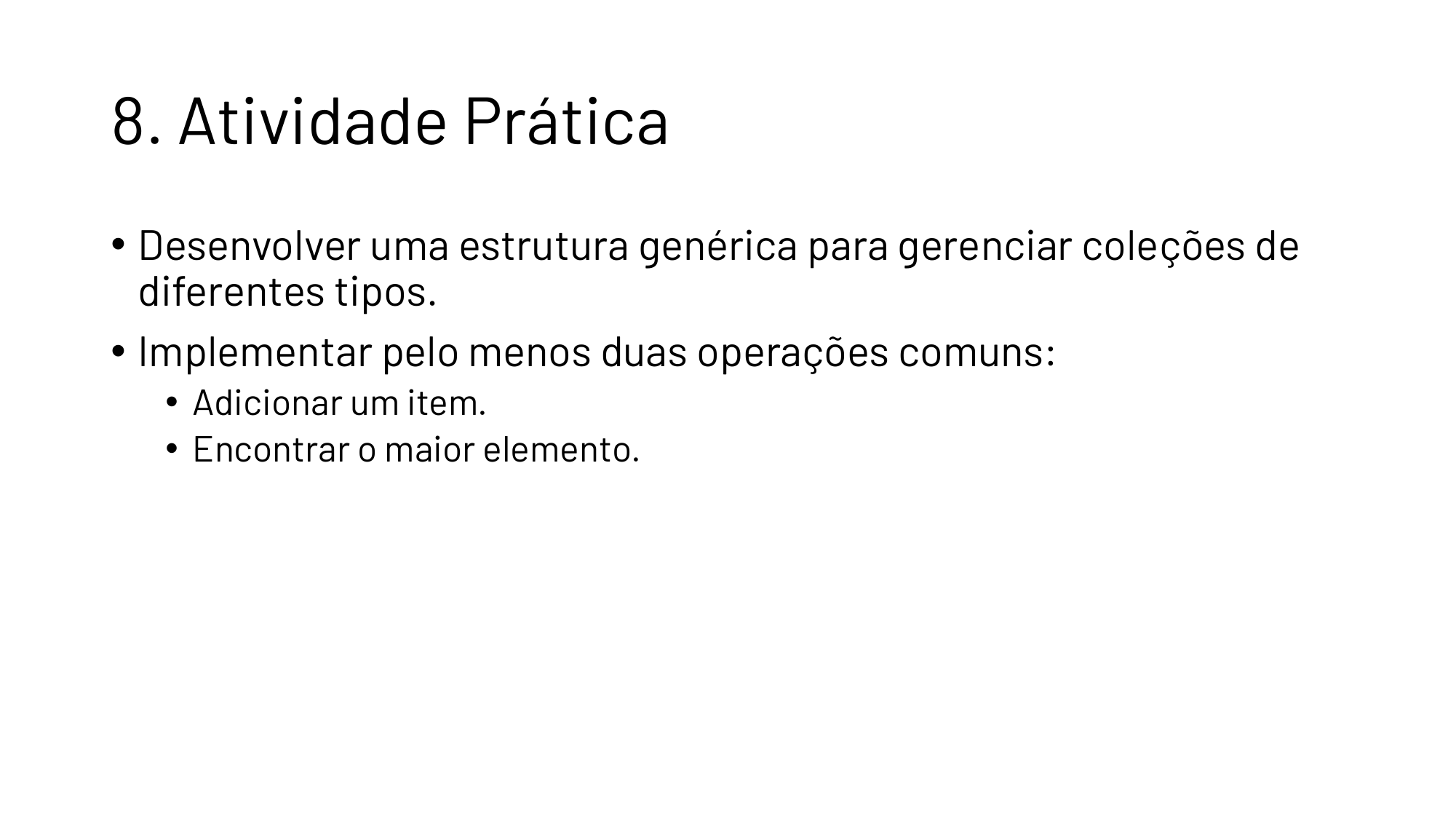

# 8. Atividade Prática
Desenvolver uma estrutura genérica para gerenciar coleções de diferentes tipos.
Implementar pelo menos duas operações comuns:
Adicionar um item.
Encontrar o maior elemento.